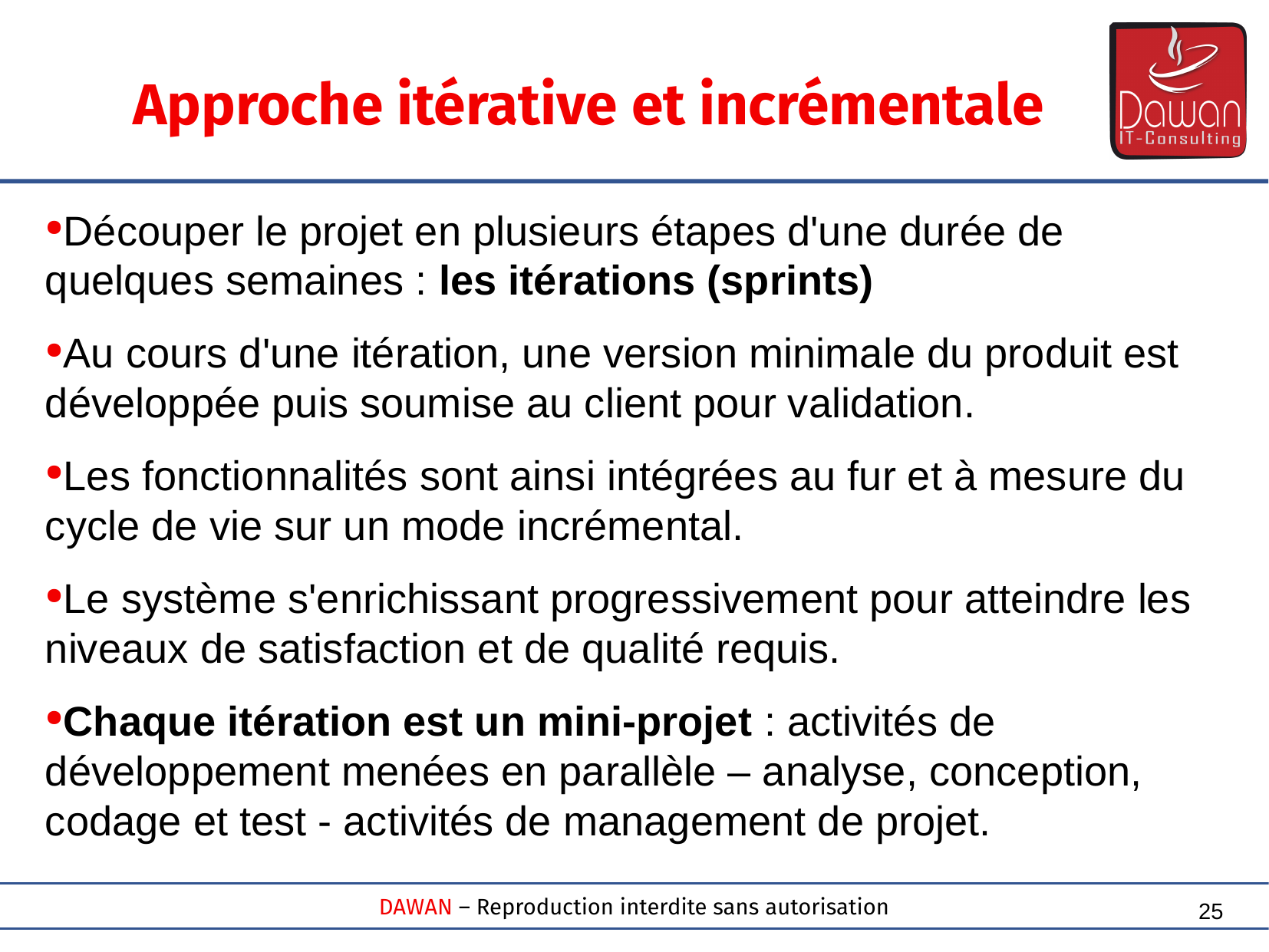

Découper le projet en plusieurs étapes d'une durée de quelques semaines : les itérations (sprints)
Au cours d'une itération, une version minimale du produit est développée puis soumise au client pour validation.
Les fonctionnalités sont ainsi intégrées au fur et à mesure du cycle de vie sur un mode incrémental.
Le système s'enrichissant progressivement pour atteindre les niveaux de satisfaction et de qualité requis.
Chaque itération est un mini-projet : activités de développement menées en parallèle – analyse, conception, codage et test - activités de management de projet.
Approche itérative et incrémentale
25